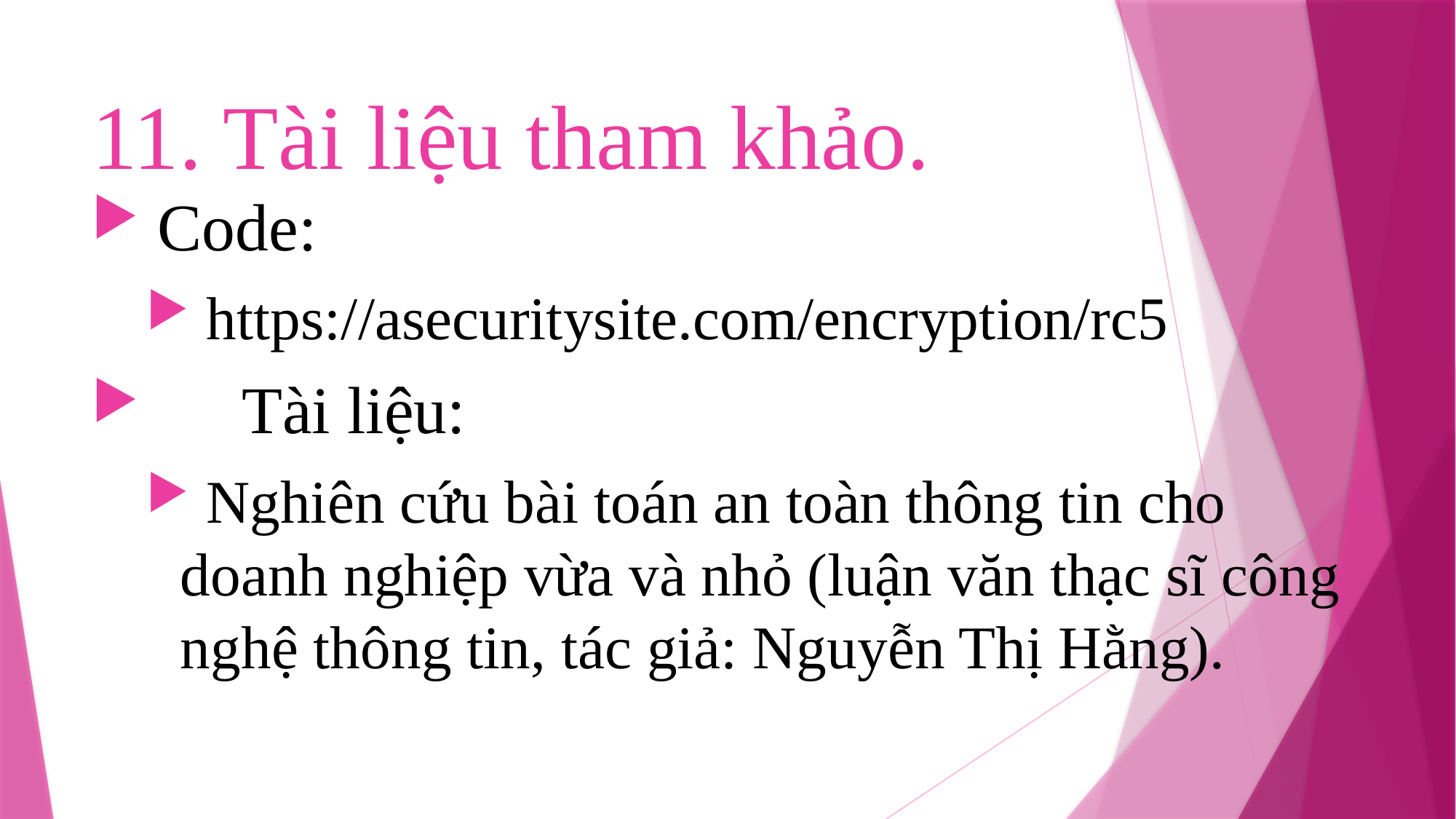

# 11. Tài liệu tham khảo.
 Code:
 https://asecuritysite.com/encryption/rc5
	Tài liệu:
 Nghiên cứu bài toán an toàn thông tin cho doanh nghiệp vừa và nhỏ (luận văn thạc sĩ công nghệ thông tin, tác giả: Nguyễn Thị Hằng).